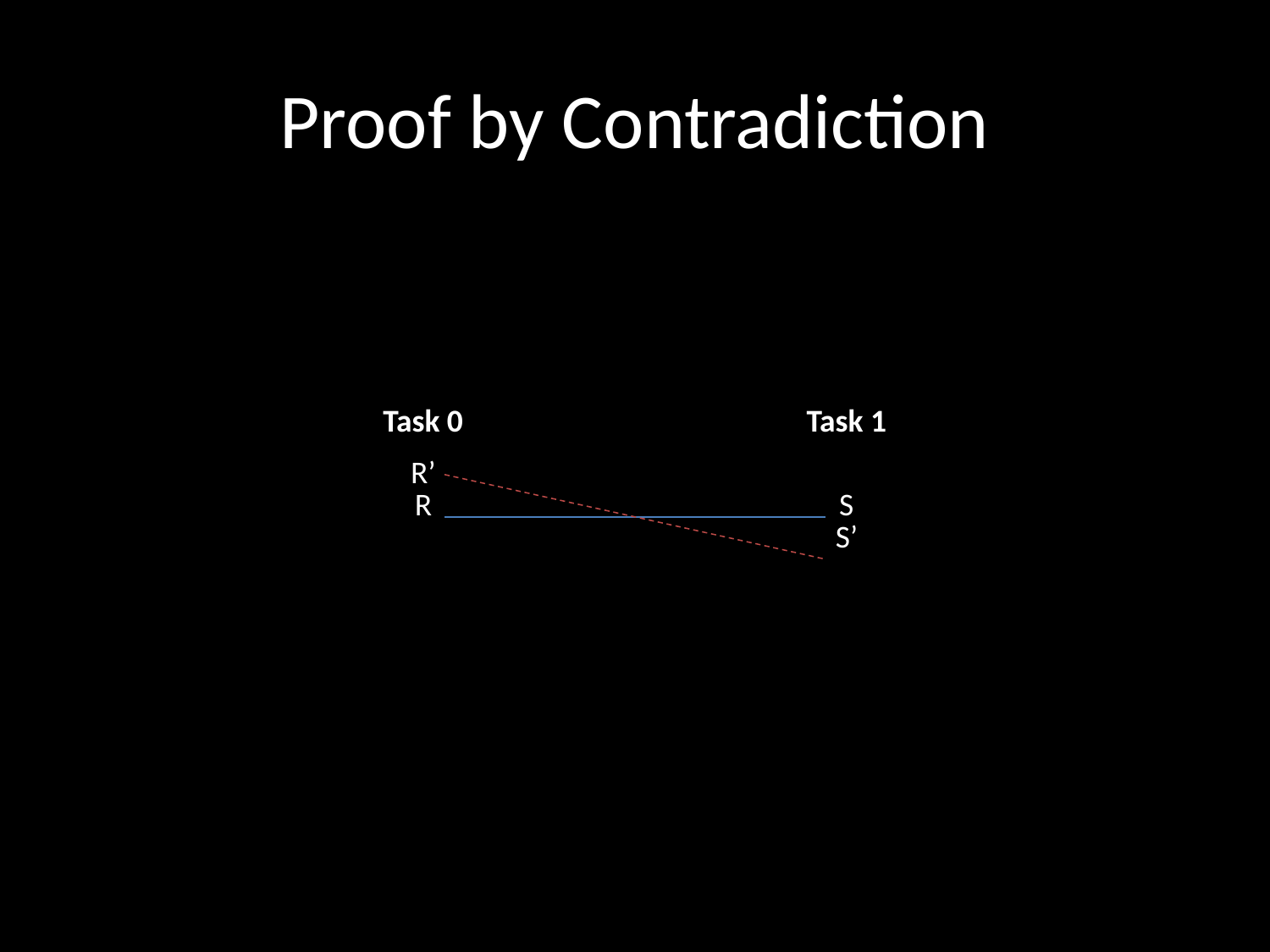

# Proof by Contradiction
| Task 0 | Task 1 |
| --- | --- |
| R’ R | S S’ |